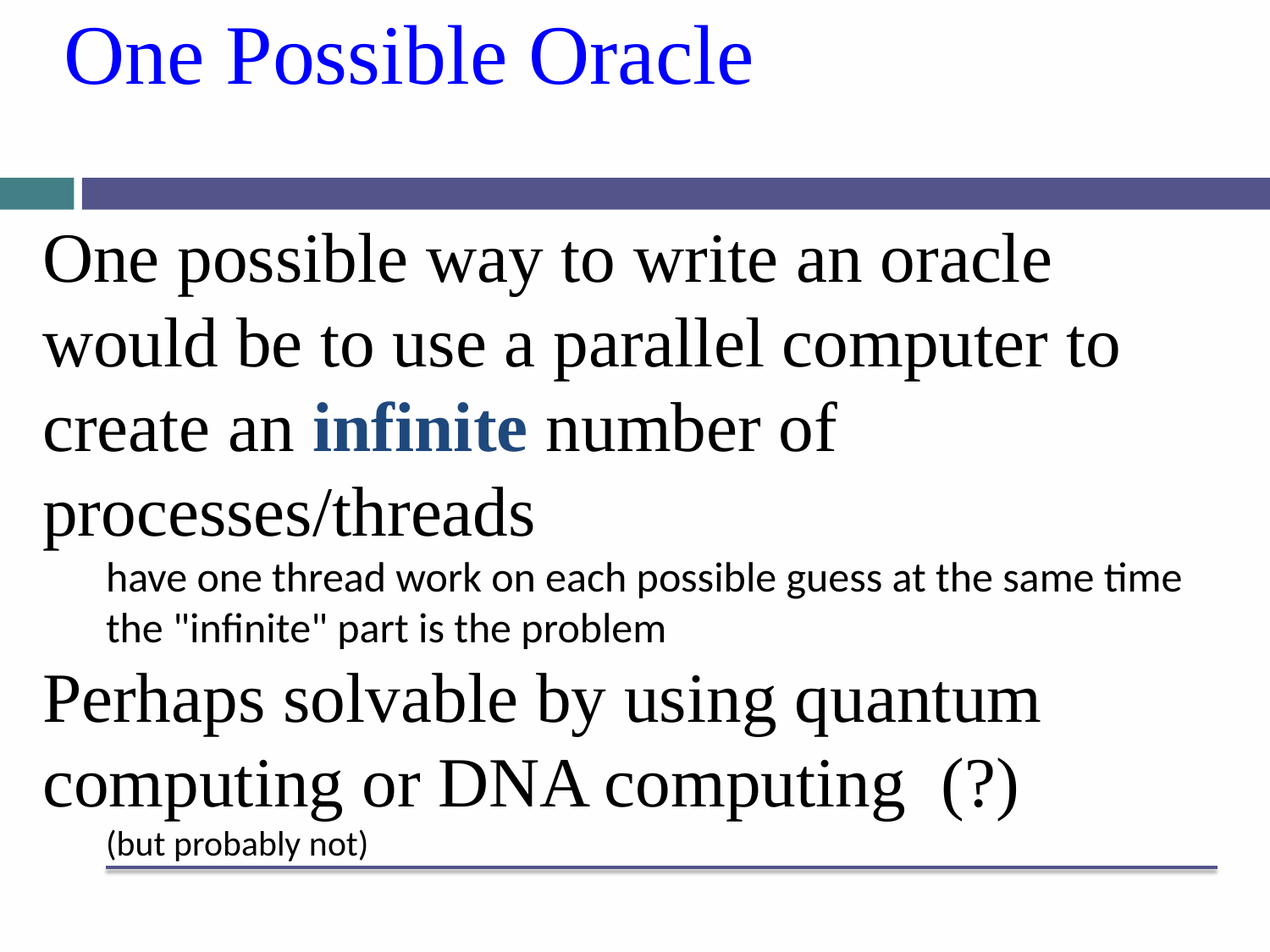

# One Possible Oracle
One possible way to write an oracle would be to use a parallel computer to create an infinite number of processes/threads
have one thread work on each possible guess at the same time
the "infinite" part is the problem
Perhaps solvable by using quantum computing or DNA computing  (?)
(but probably not)